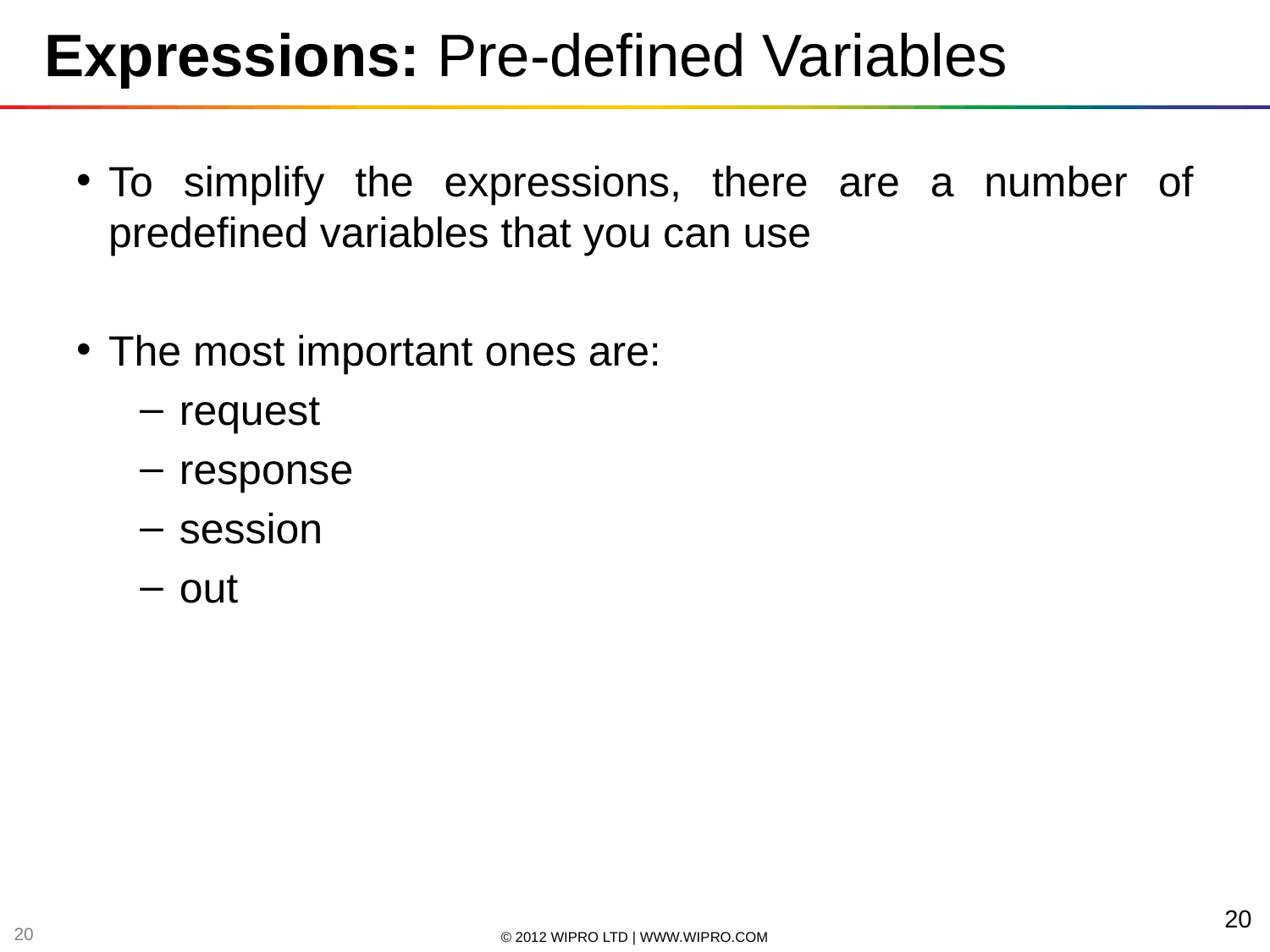

# Expressions: Pre-defined Variables
To simplify the expressions, there are a number of predefined variables that you can use

The most important ones are:
request
response
session
out

20